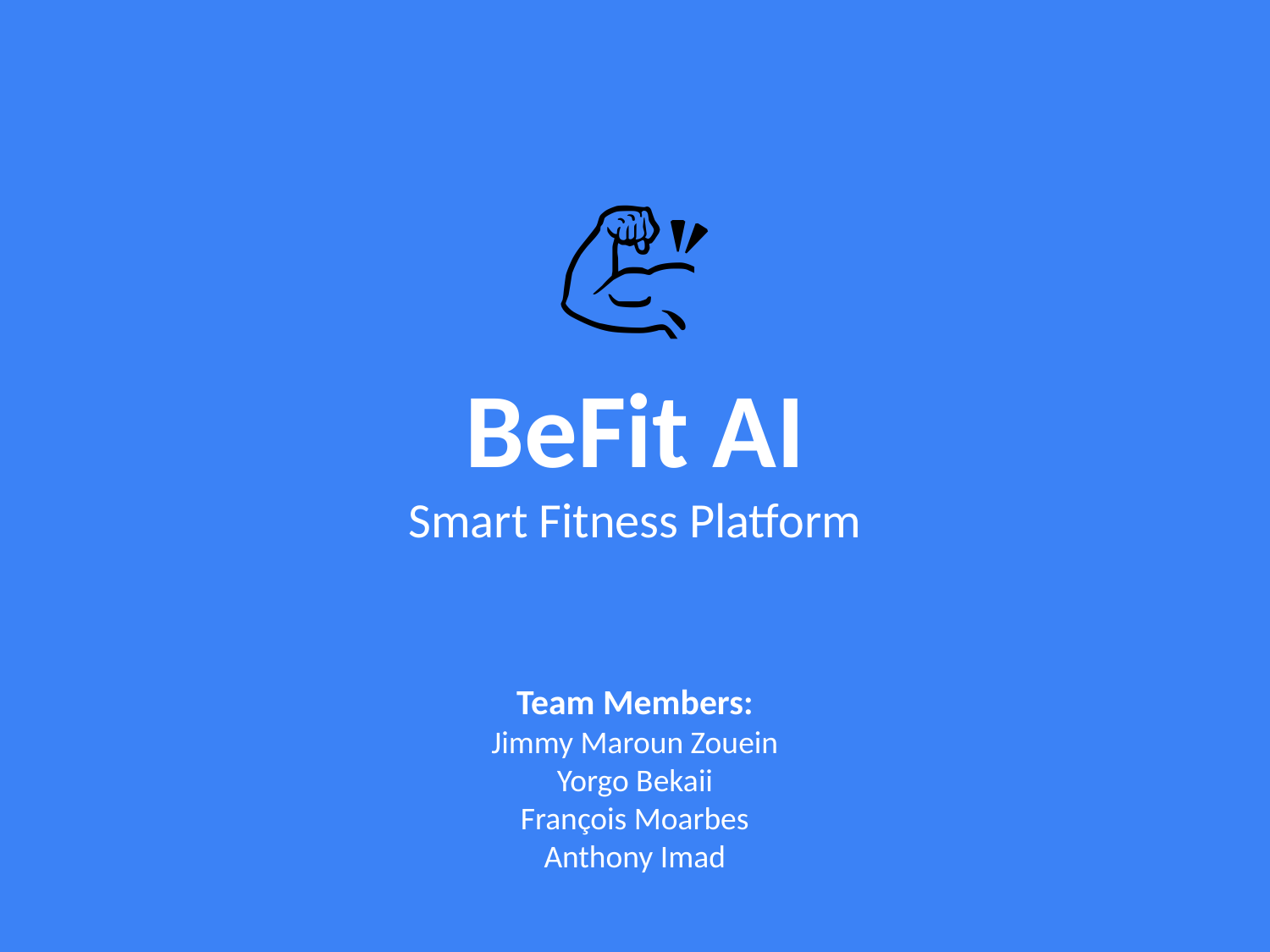

💪
BeFit AI
Smart Fitness Platform

Team Members:
Jimmy Maroun Zouein
Yorgo Bekaii
François Moarbes
Anthony Imad